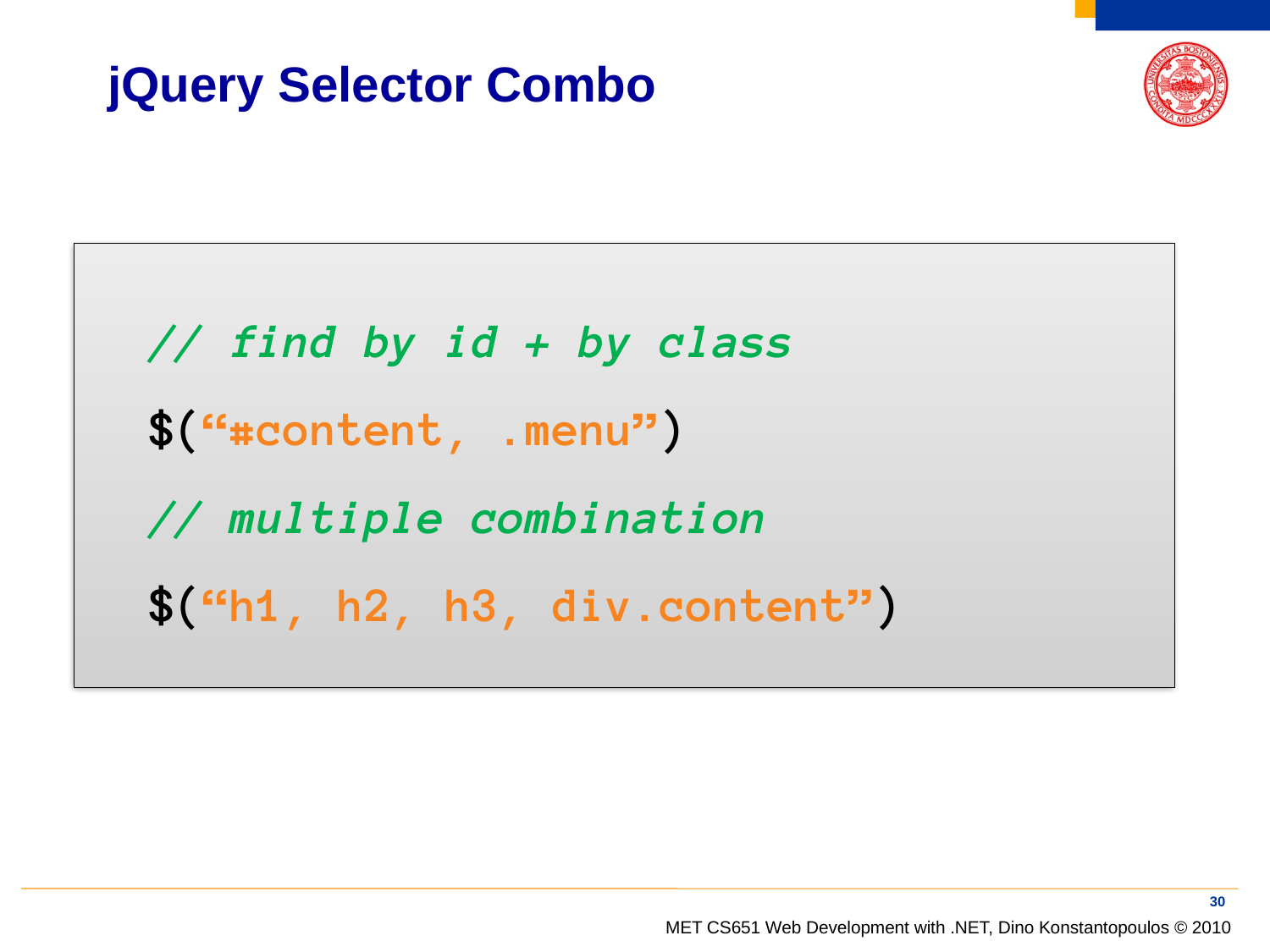

# jQuery Selector Combo
// find by id + by class
$(“#content, .menu”)
// multiple combination
$(“h1, h2, h3, div.content”)
30